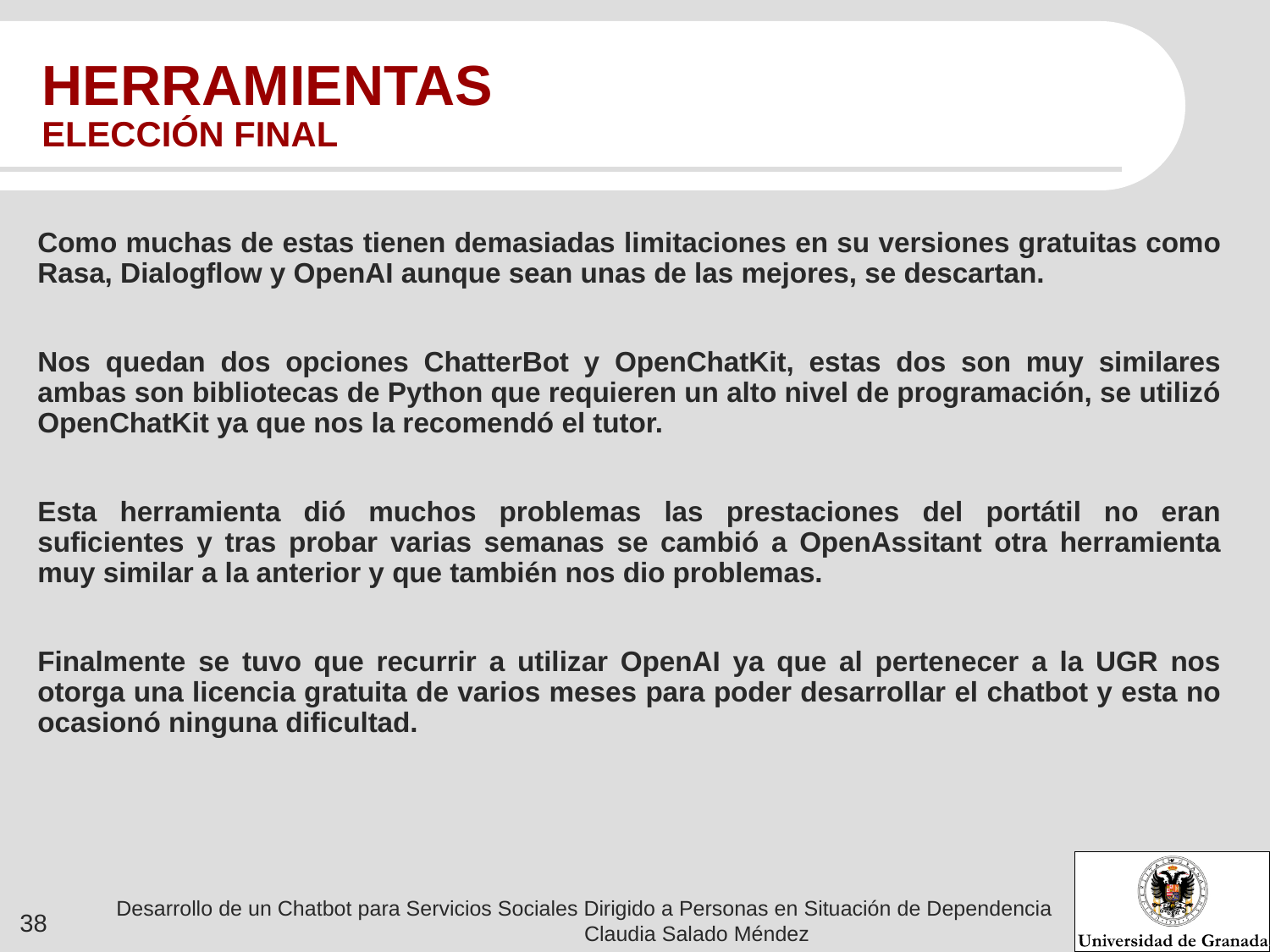

# HERRAMIENTAS
ELECCIÓN FINAL
Como muchas de estas tienen demasiadas limitaciones en su versiones gratuitas como Rasa, Dialogflow y OpenAI aunque sean unas de las mejores, se descartan.

Nos quedan dos opciones ChatterBot y OpenChatKit, estas dos son muy similares ambas son bibliotecas de Python que requieren un alto nivel de programación, se utilizó OpenChatKit ya que nos la recomendó el tutor.

Esta herramienta dió muchos problemas las prestaciones del portátil no eran suficientes y tras probar varias semanas se cambió a OpenAssitant otra herramienta muy similar a la anterior y que también nos dio problemas.

Finalmente se tuvo que recurrir a utilizar OpenAI ya que al pertenecer a la UGR nos otorga una licencia gratuita de varios meses para poder desarrollar el chatbot y esta no ocasionó ninguna dificultad.

Desarrollo de un Chatbot para Servicios Sociales Dirigido a Personas en Situación de Dependencia                                       Claudia Salado Méndez
38